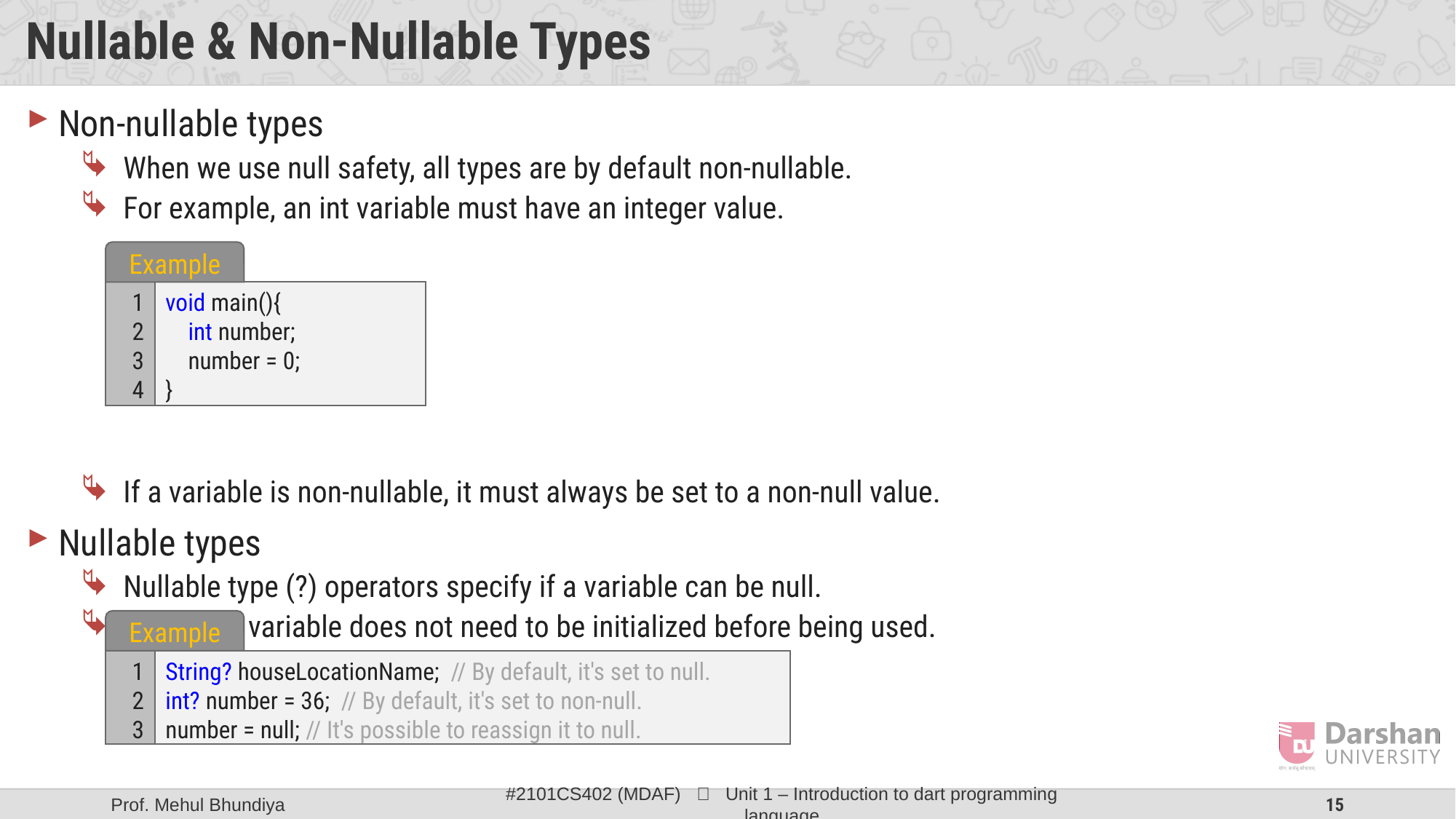

# Nullable & Non-Nullable Types
Non-nullable types
When we use null safety, all types are by default non-nullable.
For example, an int variable must have an integer value.

If a variable is non-nullable, it must always be set to a non-null value.
Nullable types
Nullable type (?) operators specify if a variable can be null.
A nullable variable does not need to be initialized before being used.

Example
1
2
3
4
void main(){
    int number;
    number = 0;
}
Example
1
2
3
String? houseLocationName;  // By default, it's set to null.
int? number = 36;  // By default, it's set to non-null.
number = null; // It's possible to reassign it to null.